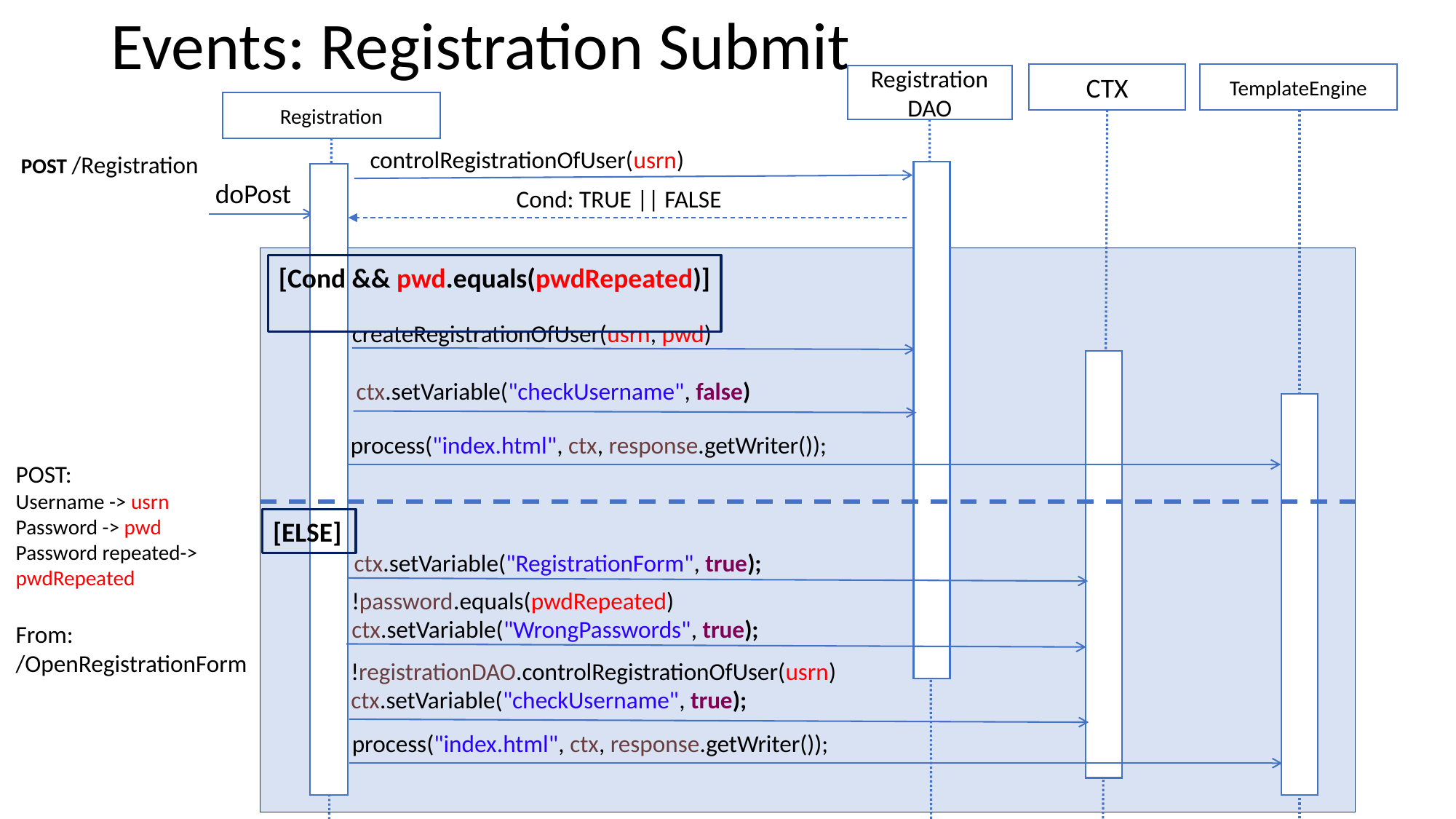

# Events: Registration Submit
CTX
TemplateEngine
Registration
DAO
Registration
controlRegistrationOfUser(usrn)
POST /Registration

doPost
Cond: TRUE || FALSE

[Cond && pwd.equals(pwdRepeated)]
createRegistrationOfUser(usrn, pwd)

ctx.setVariable("checkUsername", false)

process("index.html", ctx, response.getWriter());
POST:
Username -> usrn
Password -> pwd
Password repeated-> pwdRepeated

From: /OpenRegistrationForm
[ELSE]
ctx.setVariable("RegistrationForm", true);
!password.equals(pwdRepeated)
ctx.setVariable("WrongPasswords", true);
!registrationDAO.controlRegistrationOfUser(usrn)
ctx.setVariable("checkUsername", true);
process("index.html", ctx, response.getWriter());